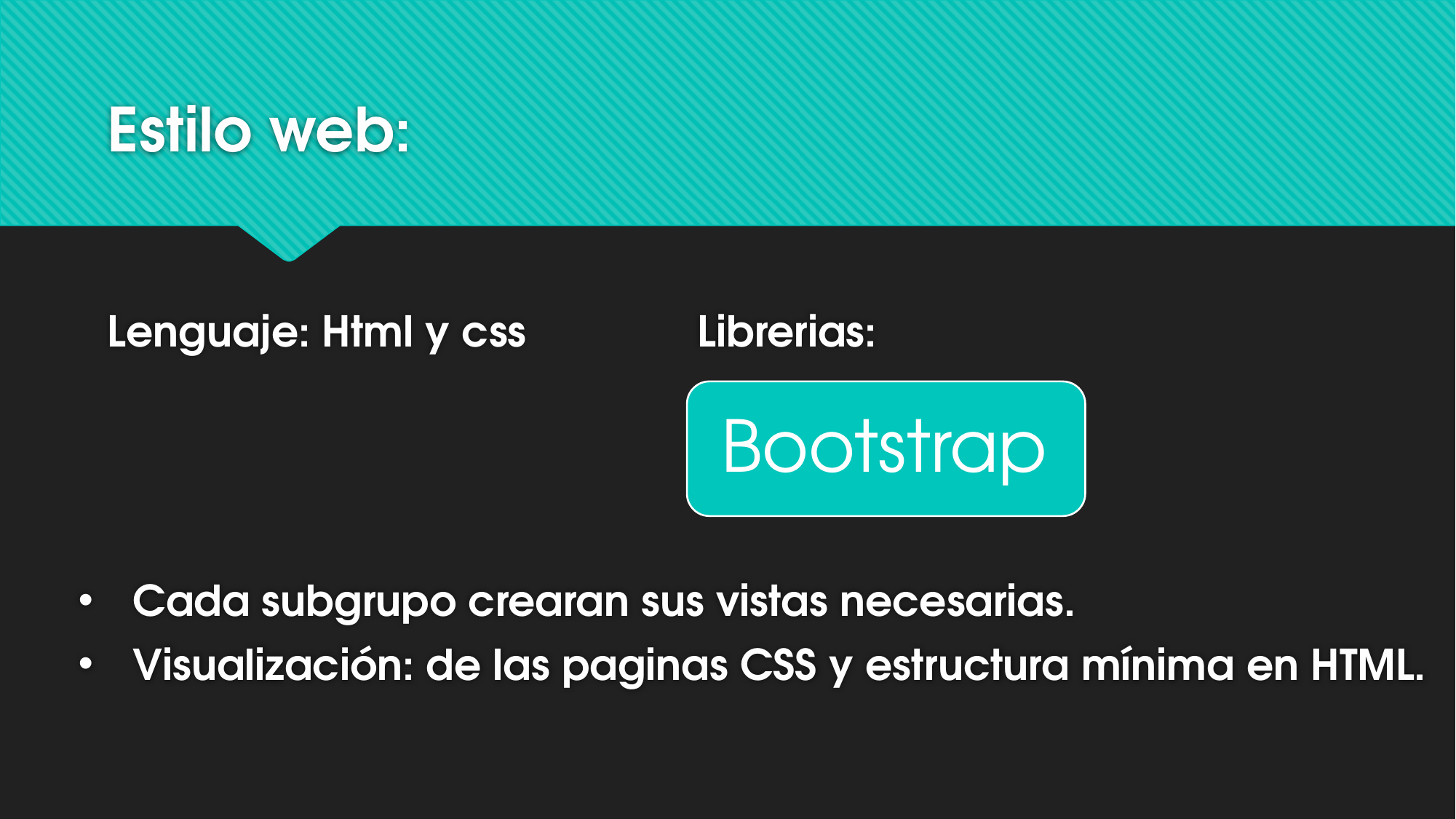

# Estilo web:
Librerias:
Lenguaje: Html y css
Bootstrap
Cada subgrupo crearan sus vistas necesarias.
Visualización: de las paginas CSS y estructura mínima en HTML.